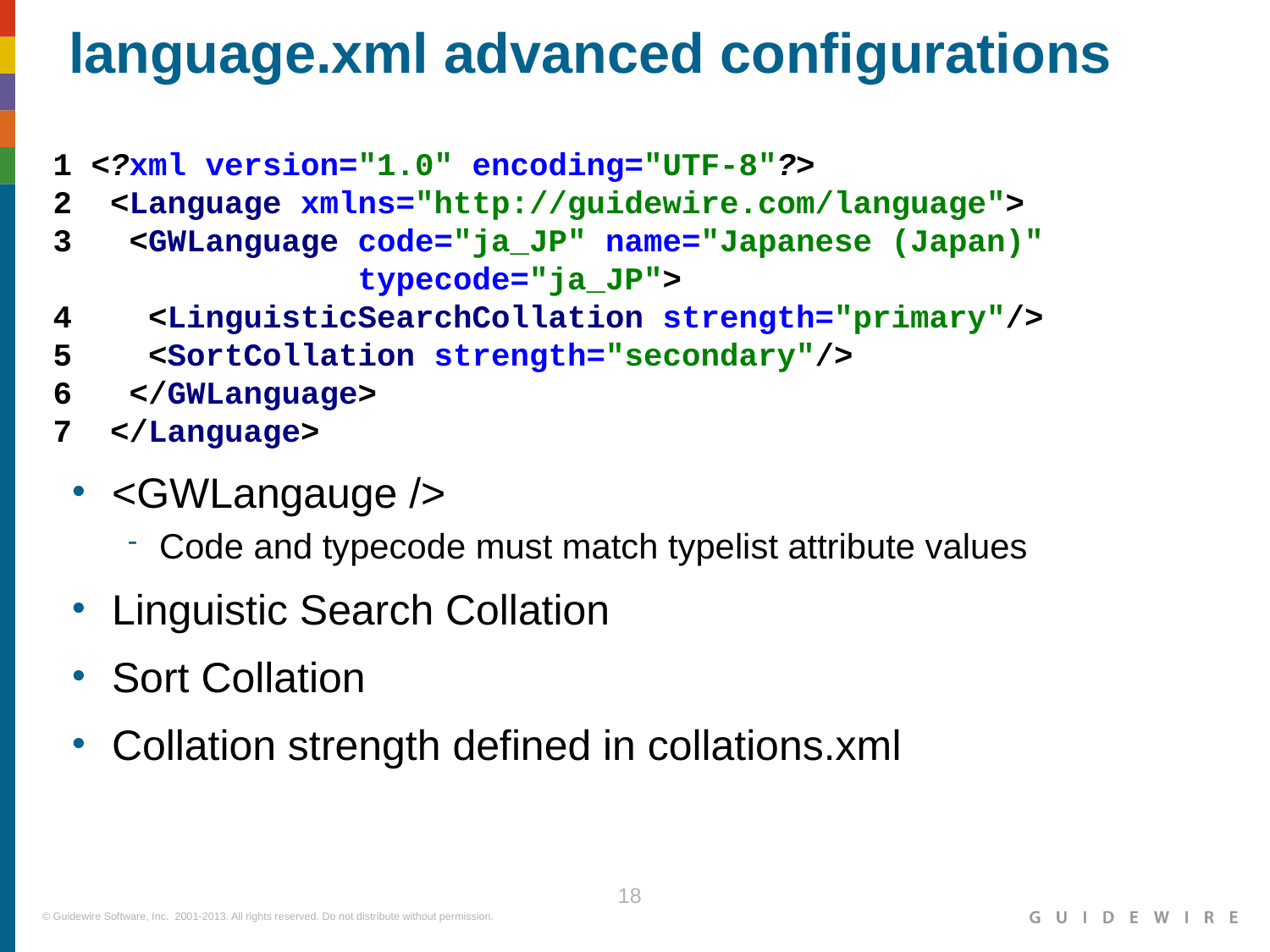

language.xml advanced configurations
1 <?xml version="1.0" encoding="UTF-8"?>
2  <Language xmlns="http://guidewire.com/language">
3   <GWLanguage code="ja_JP" name="Japanese (Japan)"
                typecode="ja_JP">
4    <LinguisticSearchCollation strength="primary"/>
5    <SortCollation strength="secondary"/>
6   </GWLanguage>
7  </Language>
<GWLangauge />
Code and typecode must match typelist attribute values
Linguistic Search Collation
Sort Collation
Collation strength defined in collations.xml